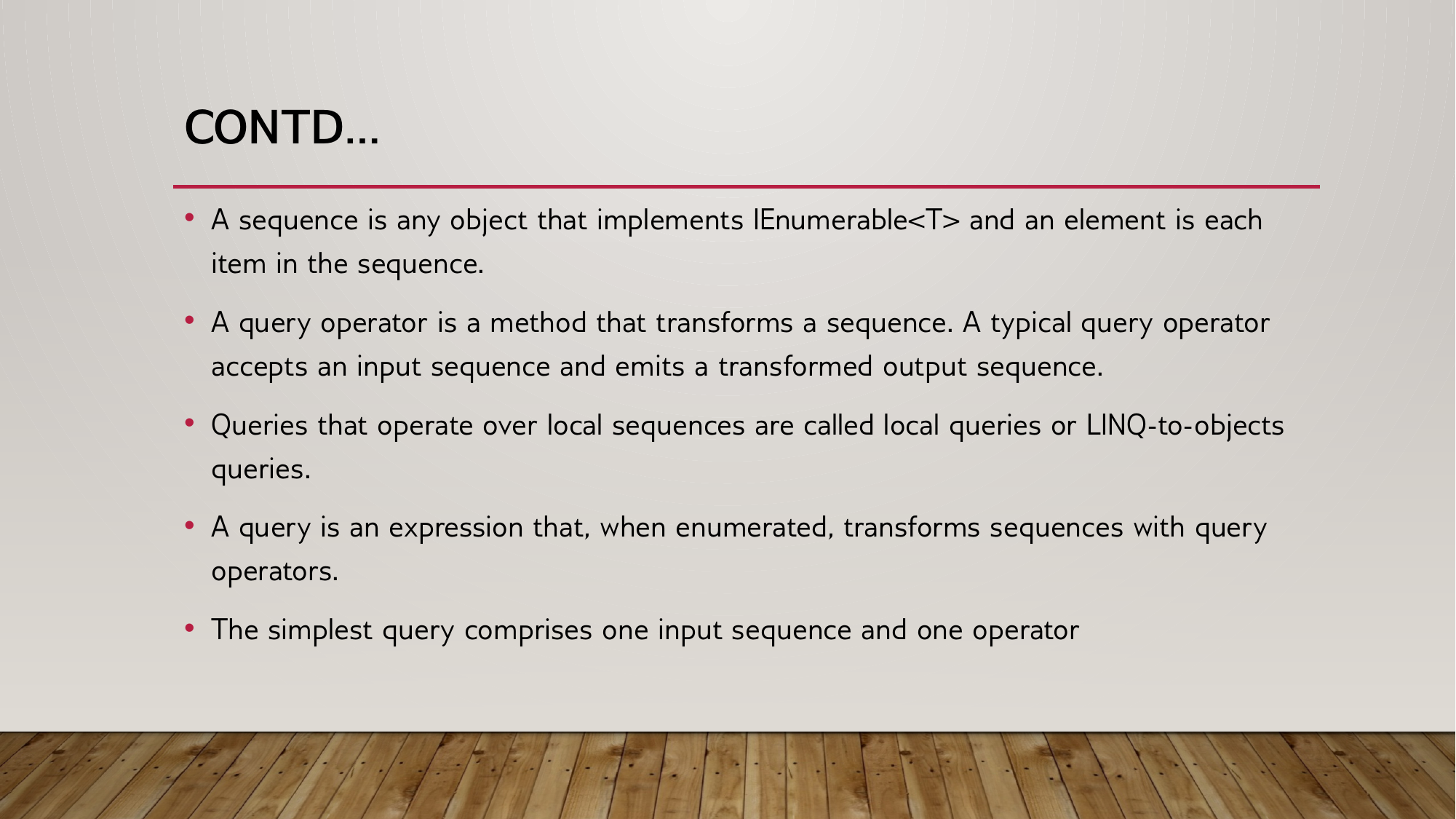

# Contd…
A sequence is any object that implements IEnumerable<T> and an element is each item in the sequence.
A query operator is a method that transforms a sequence. A typical query operator accepts an input sequence and emits a transformed output sequence.
Queries that operate over local sequences are called local queries or LINQ-to-objects queries.
A query is an expression that, when enumerated, transforms sequences with query operators.
The simplest query comprises one input sequence and one operator